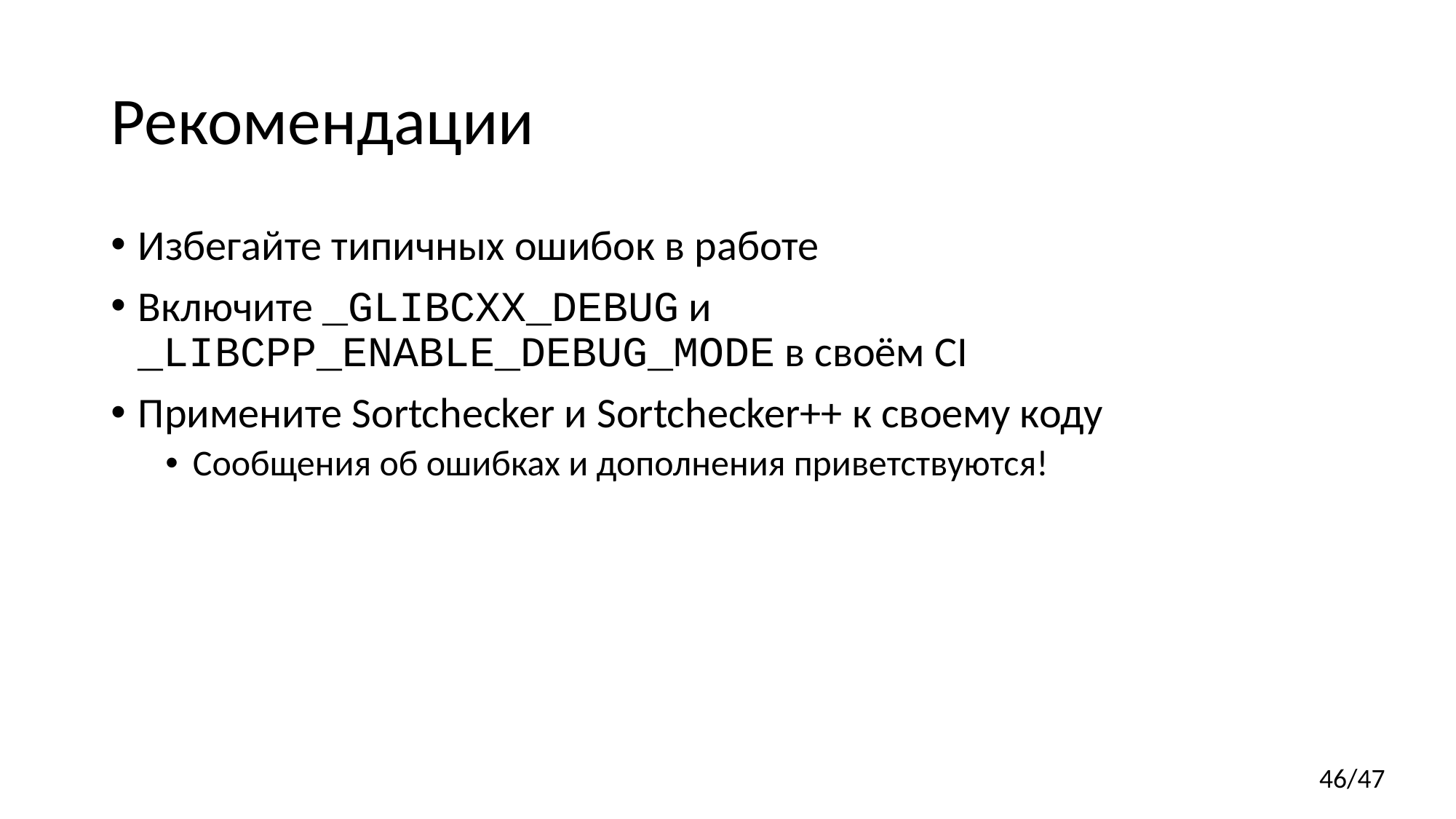

# Рекомендации
Избегайте типичных ошибок в работе
Включите _GLIBCXX_DEBUG и _LIBCPP_ENABLE_DEBUG_MODE в своём CI
Примените Sortchecker и Sortchecker++ к своему коду
Сообщения об ошибках и дополнения приветствуются!